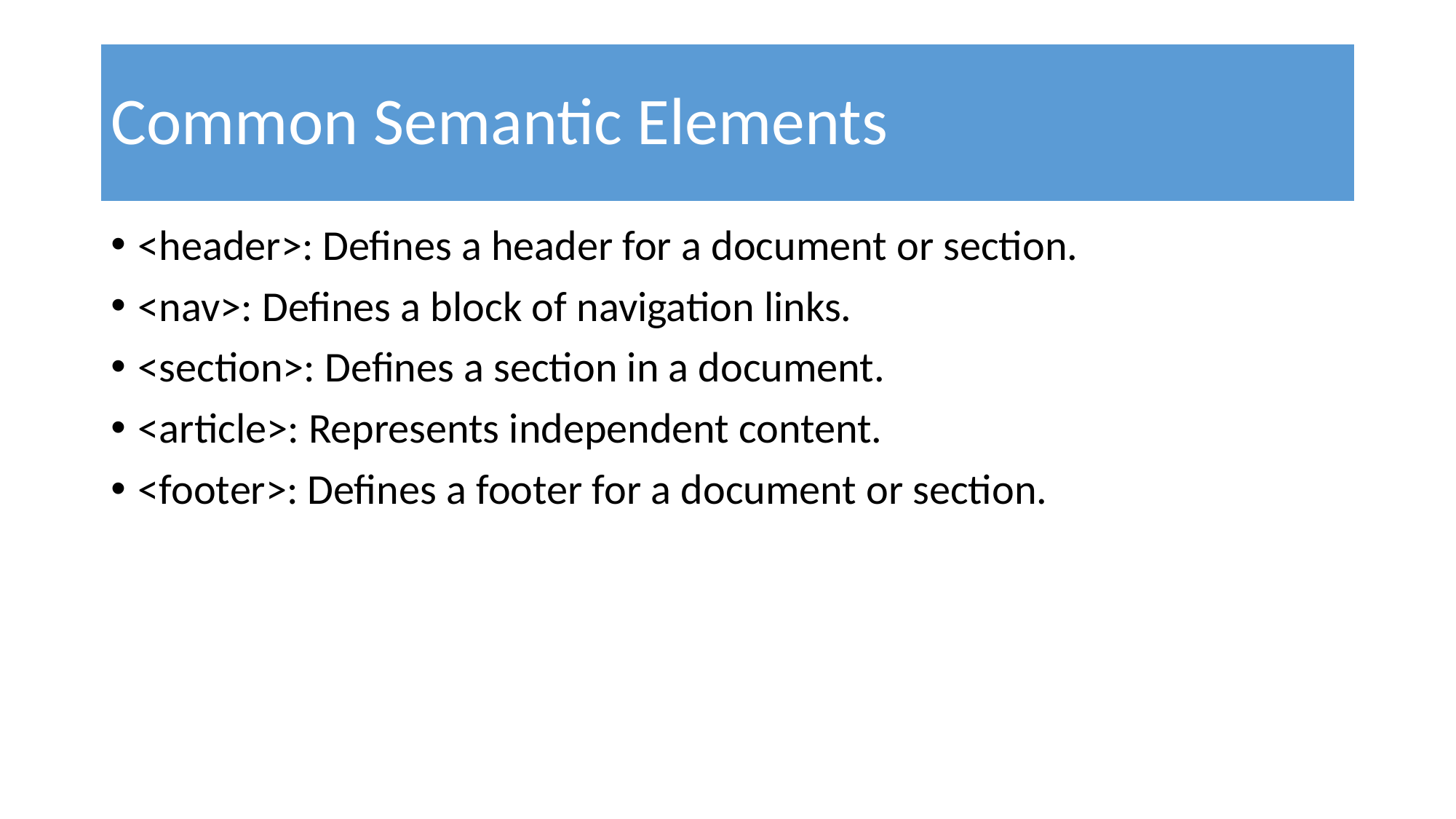

# Common Semantic Elements
<header>: Defines a header for a document or section.
<nav>: Defines a block of navigation links.
<section>: Defines a section in a document.
<article>: Represents independent content.
<footer>: Defines a footer for a document or section.